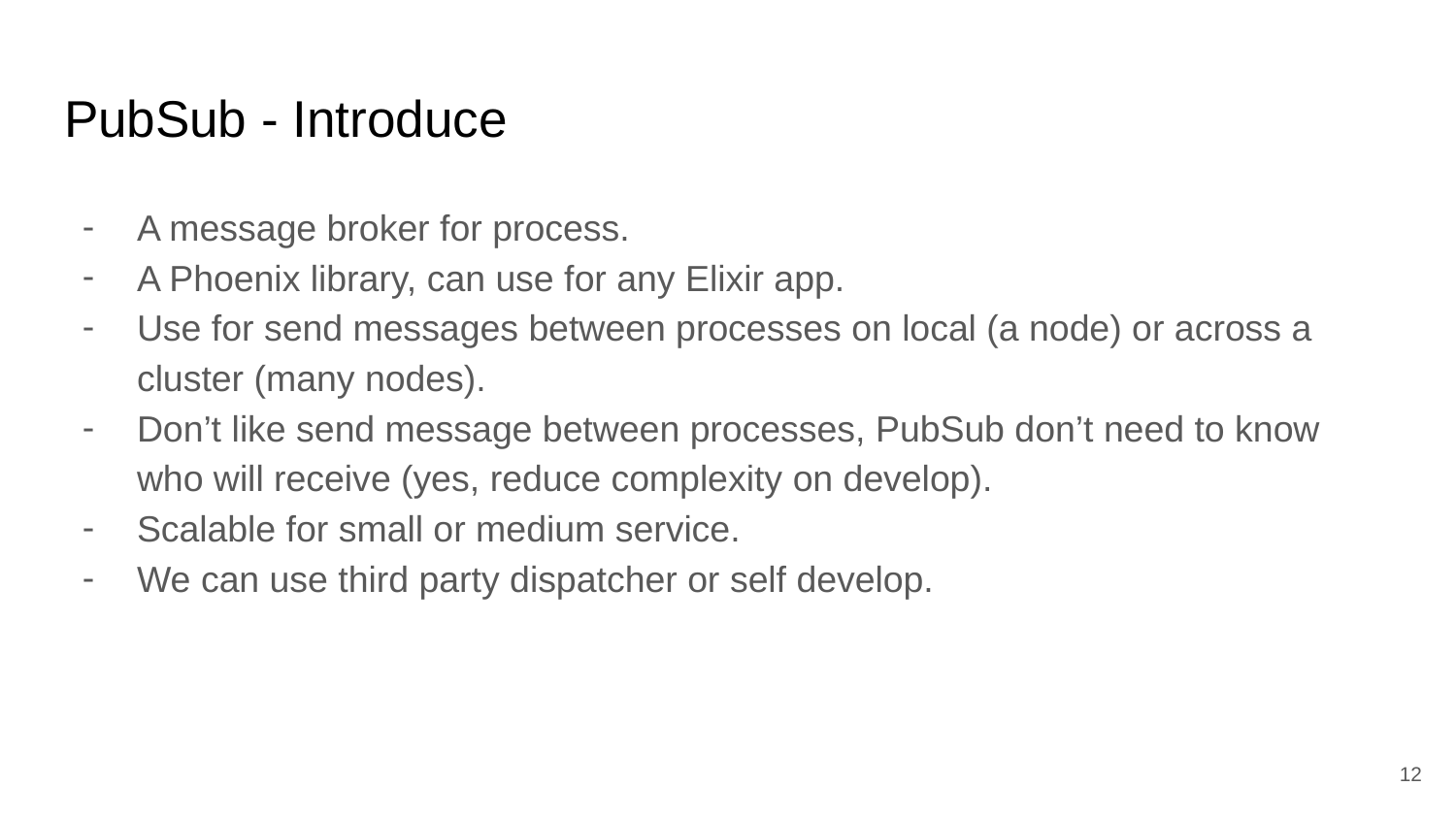

# PubSub - Introduce
A message broker for process.
A Phoenix library, can use for any Elixir app.
Use for send messages between processes on local (a node) or across a cluster (many nodes).
Don’t like send message between processes, PubSub don’t need to know who will receive (yes, reduce complexity on develop).
Scalable for small or medium service.
We can use third party dispatcher or self develop.

12